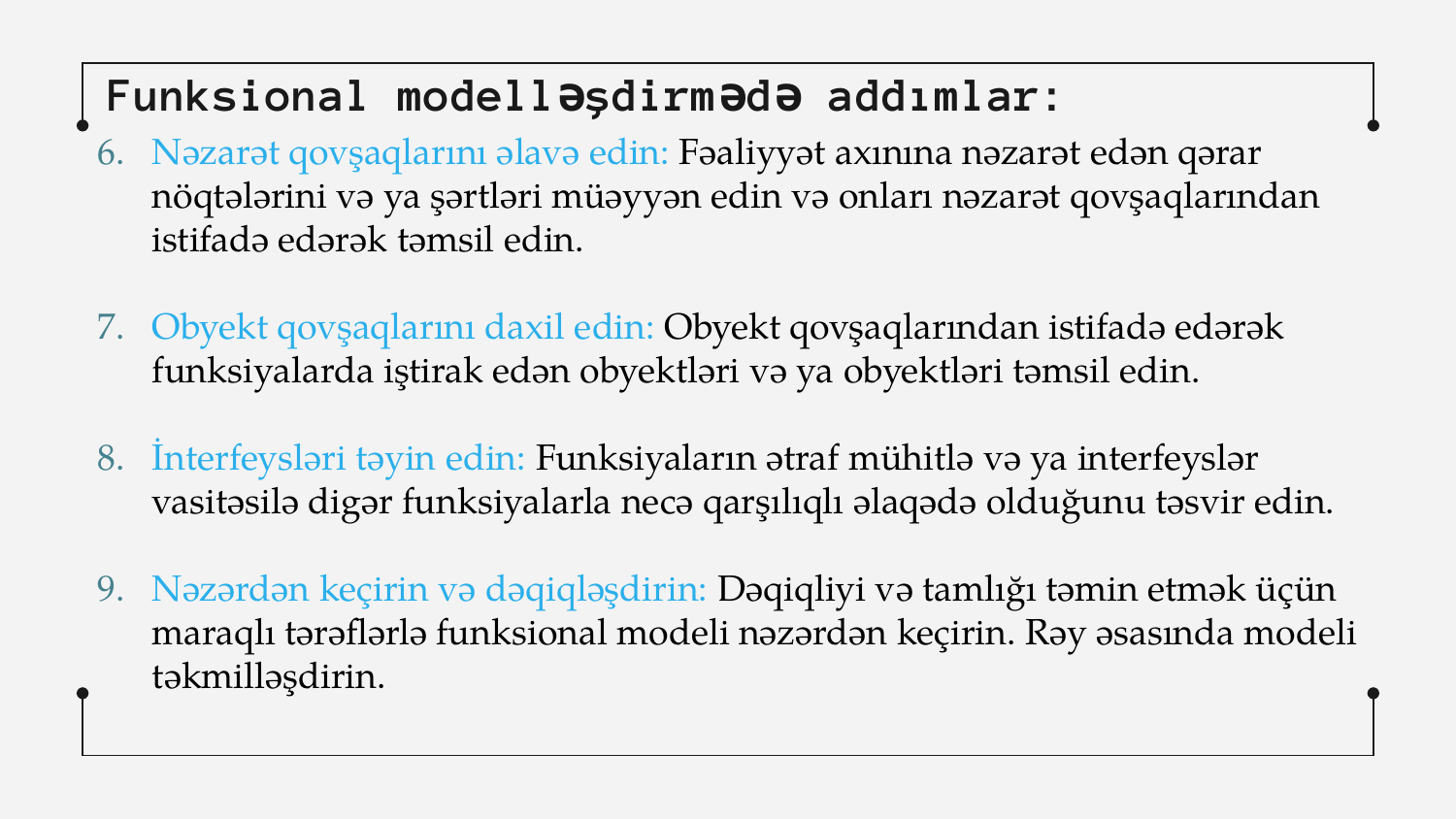

Funksional modelləşdirmədə addımlar:
Nəzarət qovşaqlarını əlavə edin: Fəaliyyət axınına nəzarət edən qərar nöqtələrini və ya şərtləri müəyyən edin və onları nəzarət qovşaqlarından istifadə edərək təmsil edin.

Obyekt qovşaqlarını daxil edin: Obyekt qovşaqlarından istifadə edərək funksiyalarda iştirak edən obyektləri və ya obyektləri təmsil edin.

İnterfeysləri təyin edin: Funksiyaların ətraf mühitlə və ya interfeyslər vasitəsilə digər funksiyalarla necə qarşılıqlı əlaqədə olduğunu təsvir edin.

Nəzərdən keçirin və dəqiqləşdirin: Dəqiqliyi və tamlığı təmin etmək üçün maraqlı tərəflərlə funksional modeli nəzərdən keçirin. Rəy əsasında modeli təkmilləşdirin.